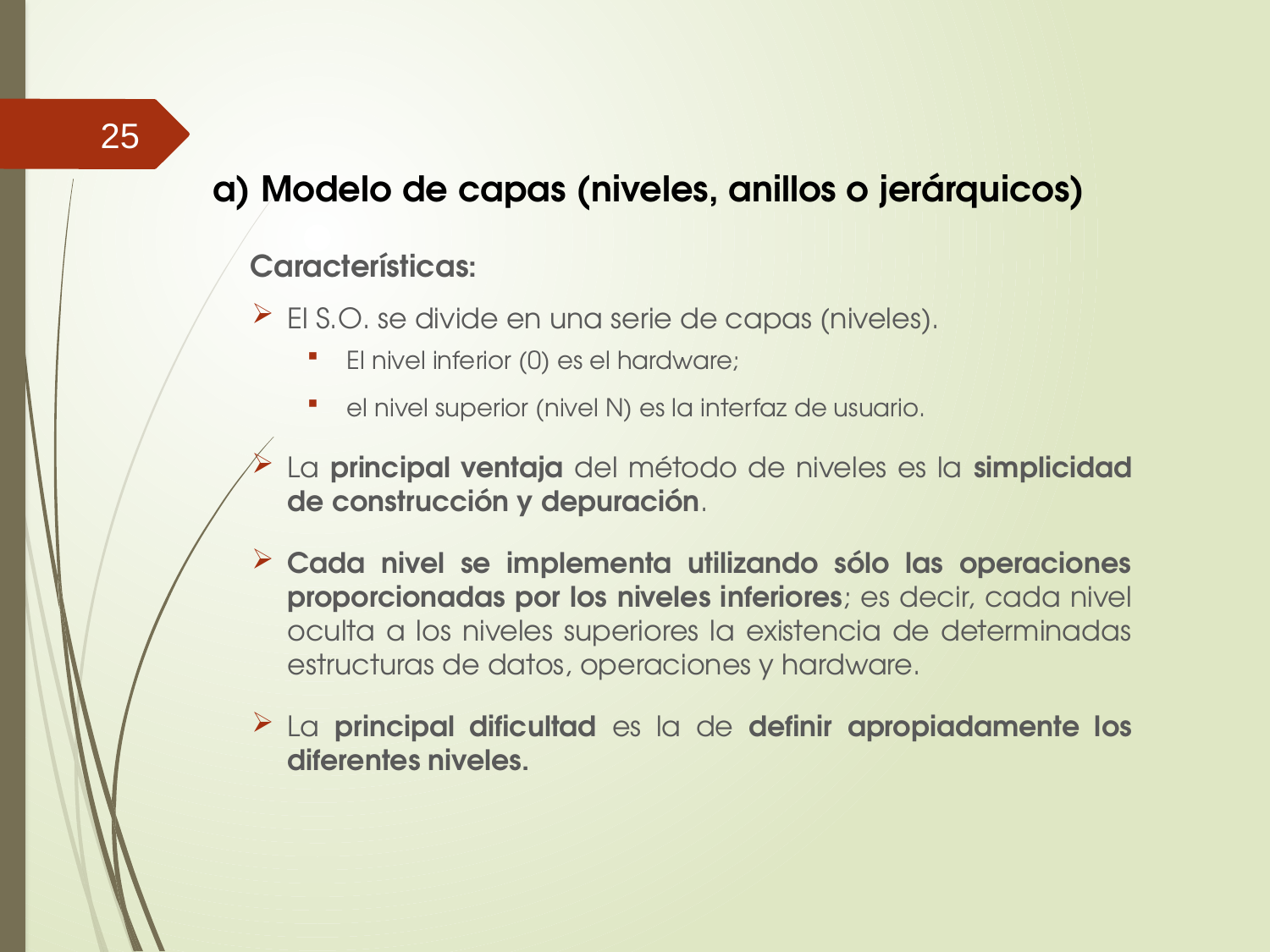

25
a) Modelo de capas (niveles, anillos o jerárquicos)

Características:
El S.O. se divide en una serie de capas (niveles).
El nivel inferior (0) es el hardware;
el nivel superior (nivel N) es la interfaz de usuario.
La principal ventaja del método de niveles es la simplicidad de construcción y depuración.
Cada nivel se implementa utilizando sólo las operaciones proporcionadas por los niveles inferiores; es decir, cada nivel oculta a los niveles superiores la existencia de determinadas estructuras de datos, operaciones y hardware.
La principal dificultad es la de definir apropiadamente los diferentes niveles.